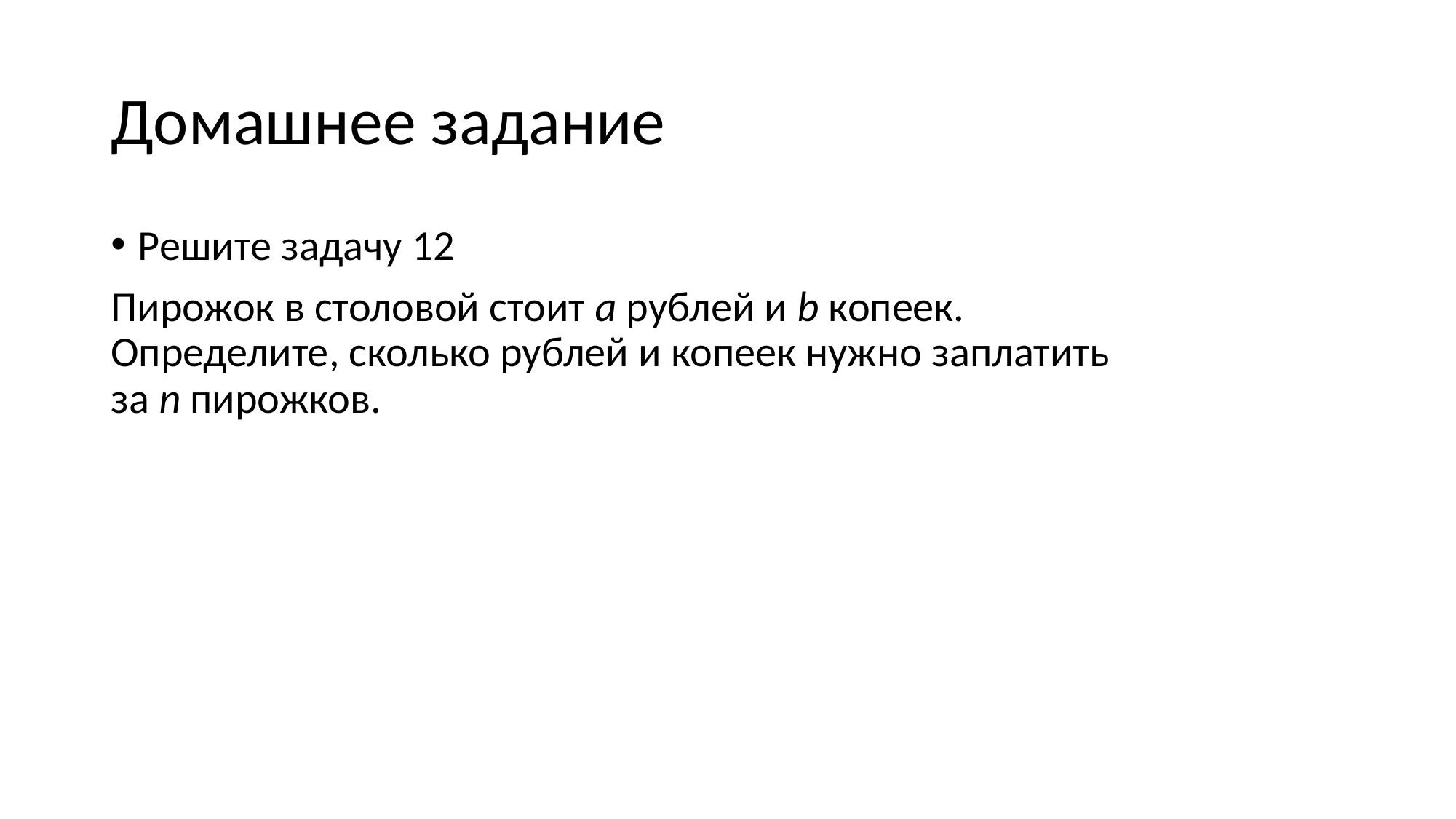

# Домашнее задание
Решите задачу 12
Пирожок в столовой стоит a рублей и b копеек.
Определите, сколько рублей и копеек нужно заплатить за n пирожков.